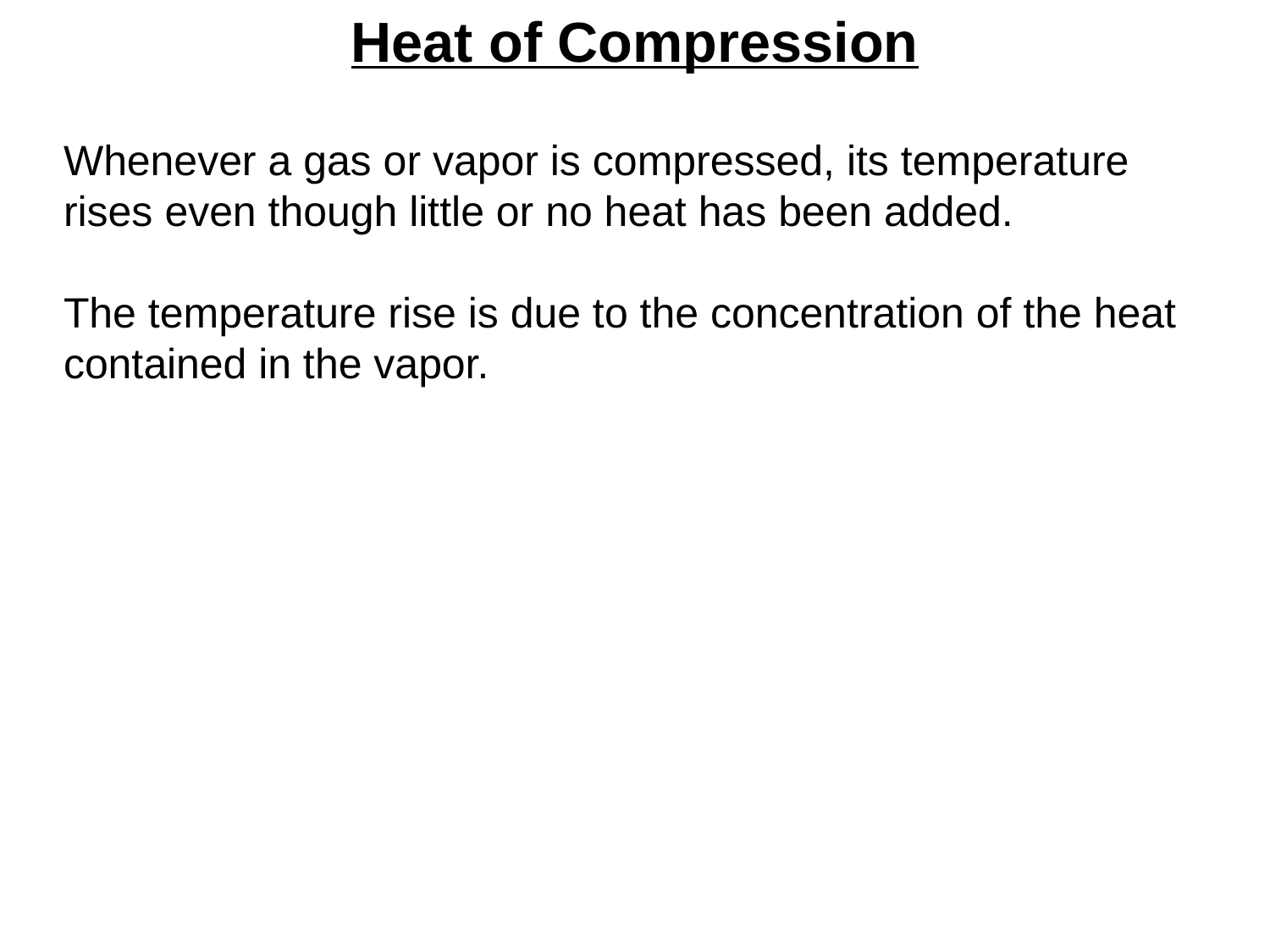

Heat of Compression
Whenever a gas or vapor is compressed, its temperature rises even though little or no heat has been added.

The temperature rise is due to the concentration of the heat contained in the vapor.